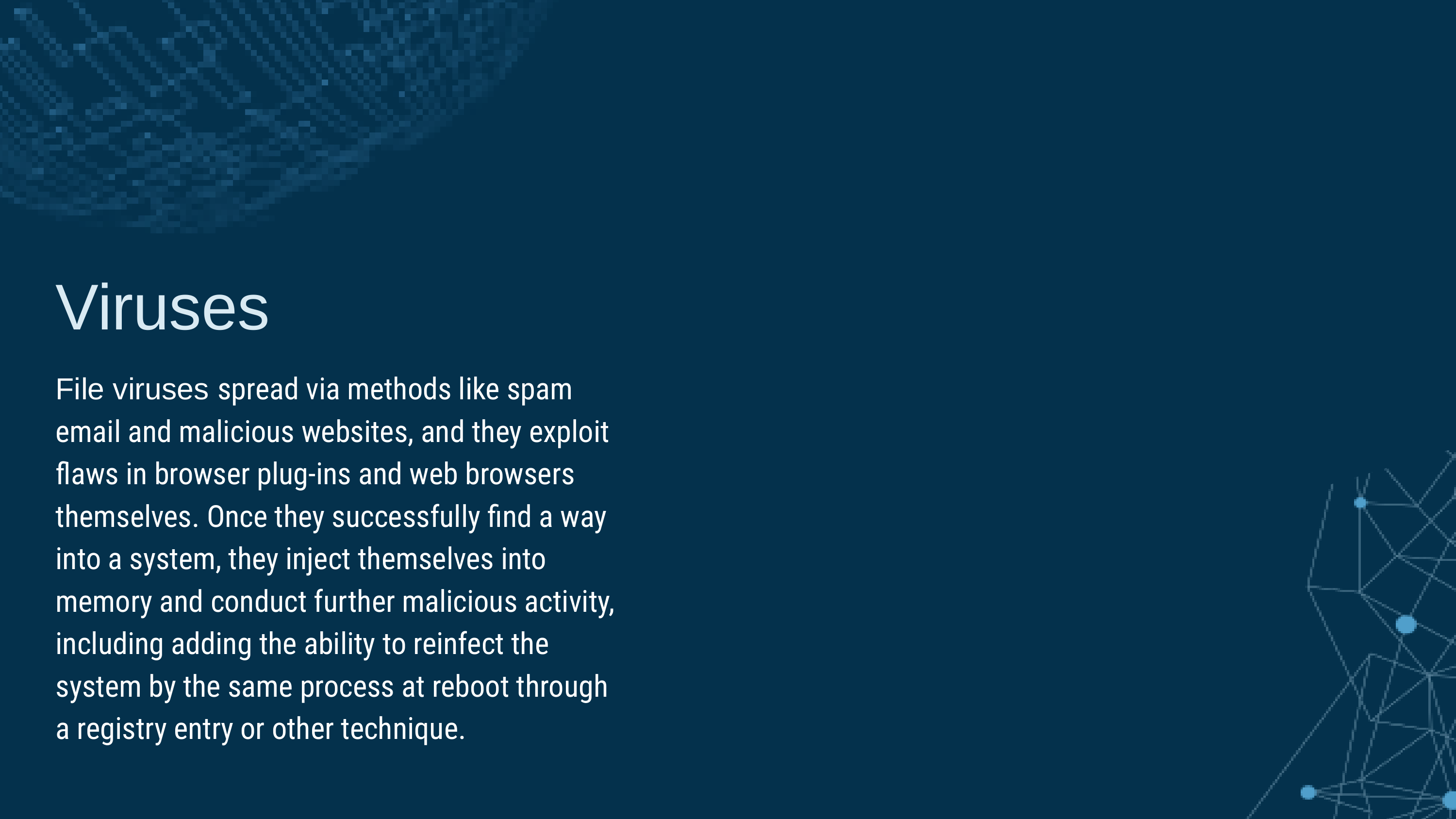

Viruses
File viruses spread via methods like spam email and malicious websites, and they exploit flaws in browser plug-ins and web browsers themselves. Once they successfully find a way into a system, they inject themselves into memory and conduct further malicious activity, including adding the ability to reinfect the system by the same process at reboot through a registry entry or other technique.